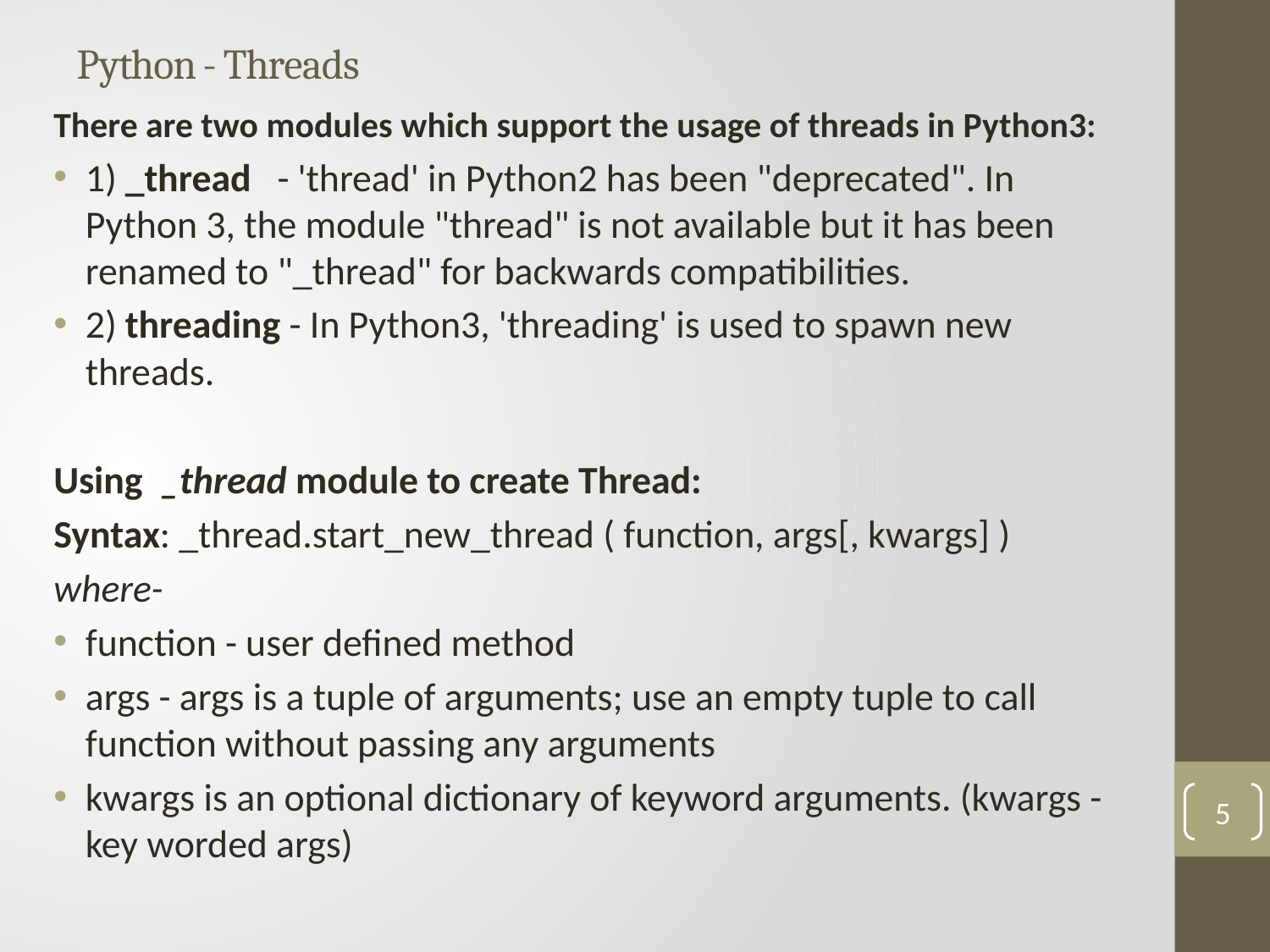

# Python - Threads
There are two modules which support the usage of threads in Python3:
1) _thread   - 'thread' in Python2 has been "deprecated". In Python 3, the module "thread" is not available but it has been renamed to "_thread" for backwards compatibilities.
2) threading - In Python3, 'threading' is used to spawn new threads.

Using  _thread module to create Thread:
Syntax: _thread.start_new_thread ( function, args[, kwargs] )
where-
function - user defined method
args - args is a tuple of arguments; use an empty tuple to call function without passing any arguments
kwargs is an optional dictionary of keyword arguments. (kwargs - key worded args)

5